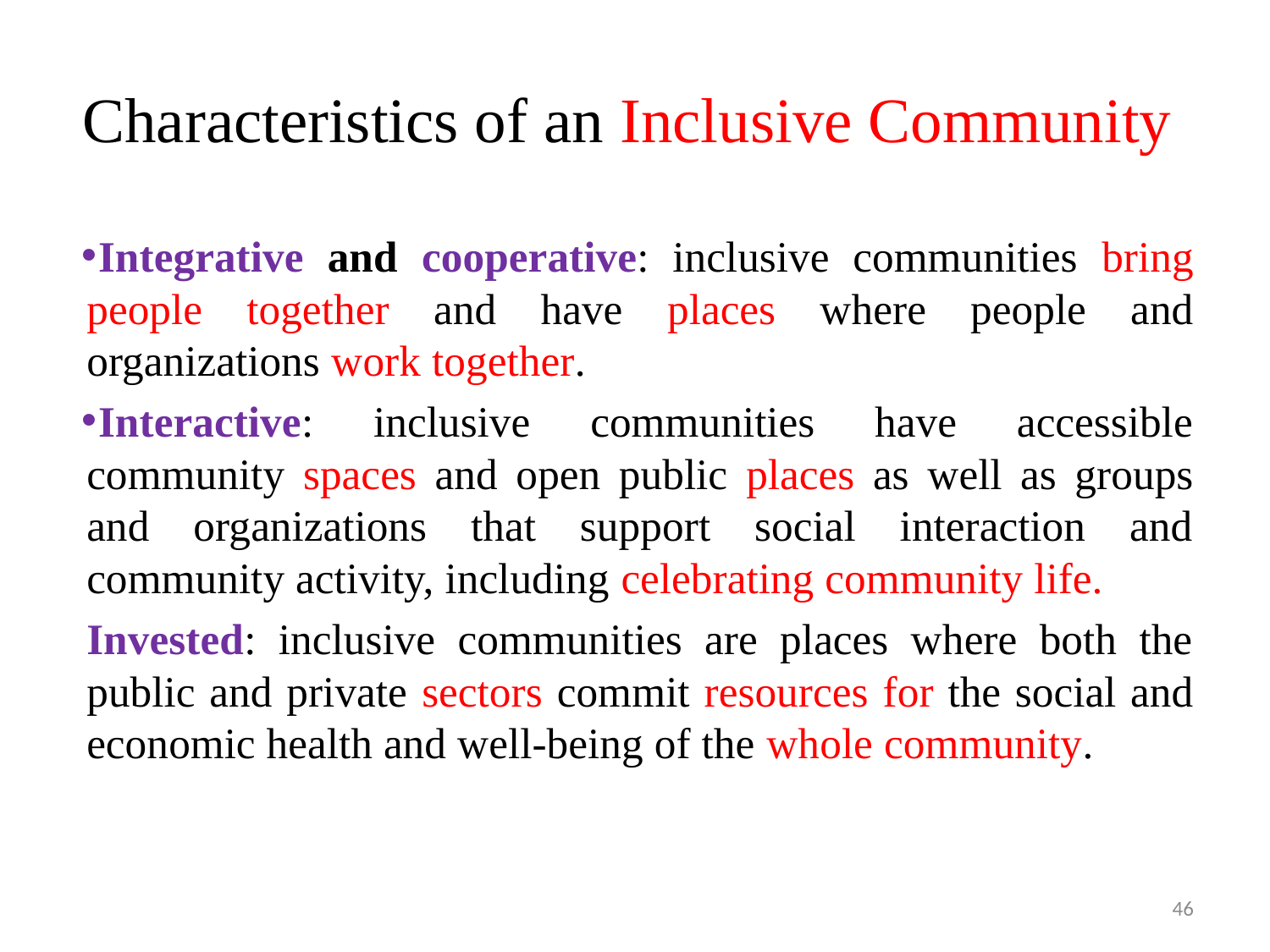

# Characteristics of an Inclusive Community
Integrative and cooperative: inclusive communities bring people together and have places where people and organizations work together.
Interactive: inclusive communities have accessible community spaces and open public places as well as groups and organizations that support social interaction and community activity, including celebrating community life.
Invested: inclusive communities are places where both the public and private sectors commit resources for the social and economic health and well-being of the whole community.
46